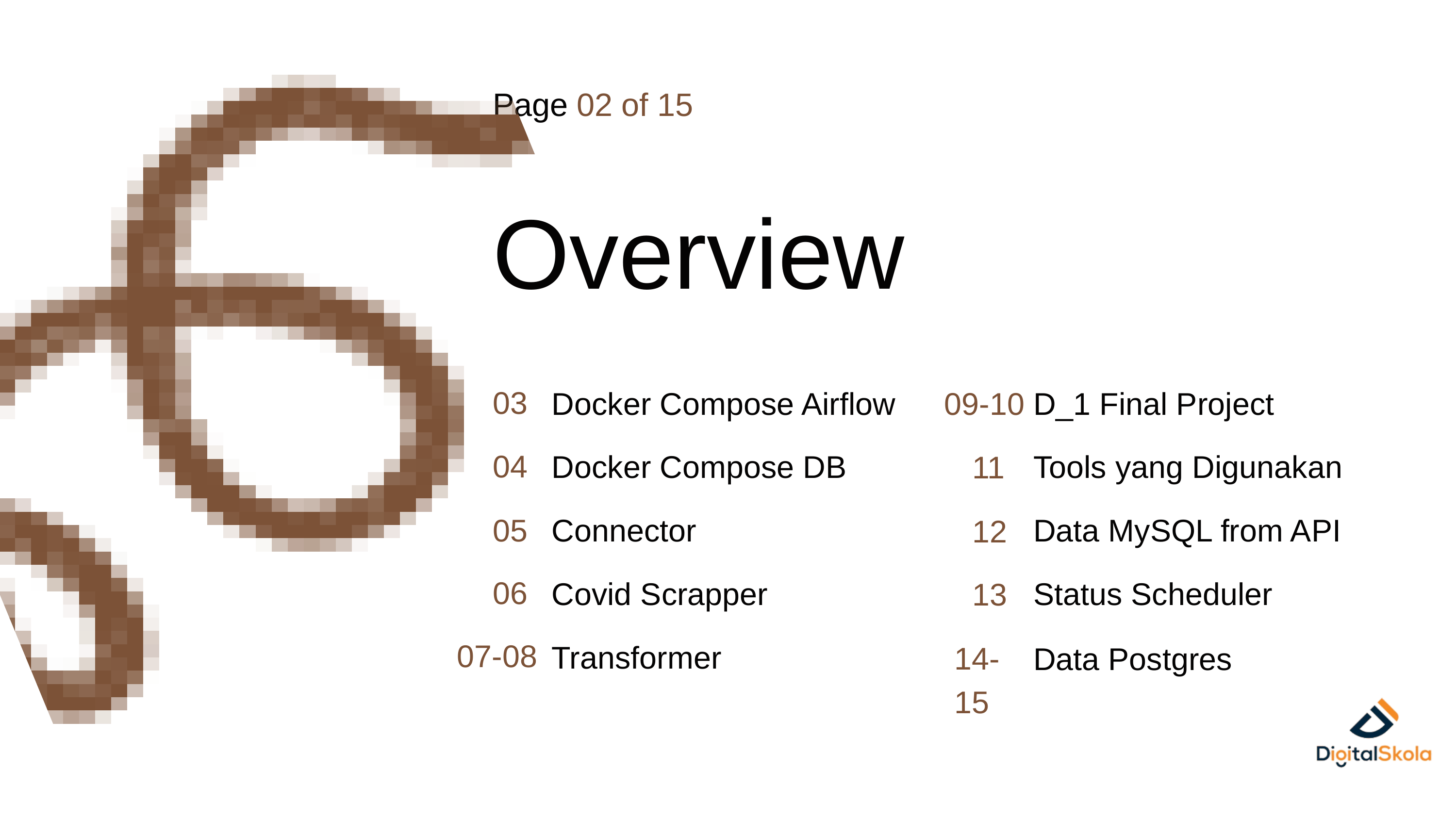

Page
02 of 15
Overview
03
Docker Compose Airflow
D_1 Final Project
09-10
04
Docker Compose DB
Tools yang Digunakan
11
05

Connector
Data MySQL from API
12
06

Covid Scrapper
Status Scheduler
13
07-08
Transformer
14-15
Data Postgres